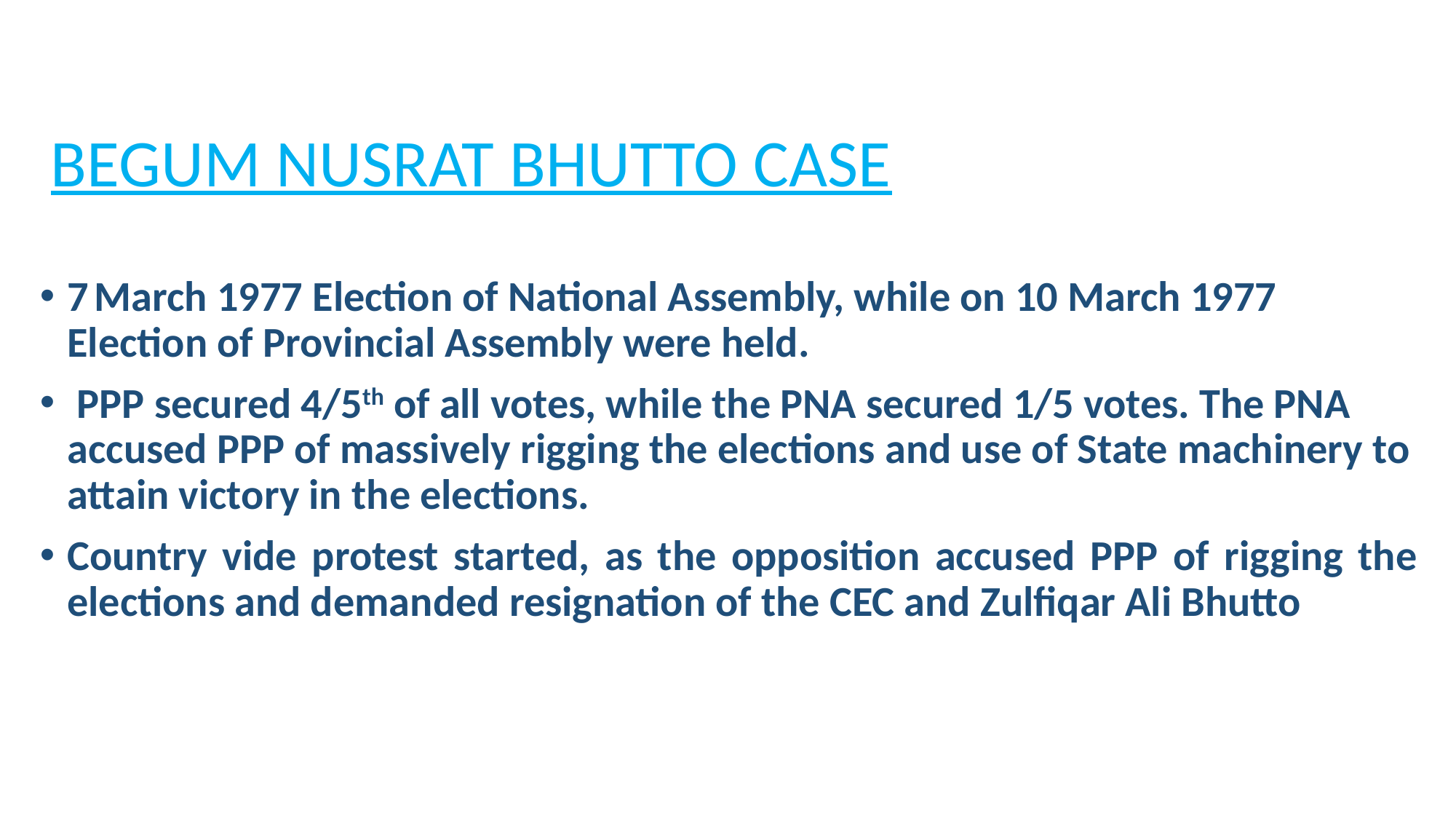

# BEGUM NUSRAT BHUTTO CASE
7 March 1977 Election of National Assembly, while on 10 March 1977 Election of Provincial Assembly were held.
 PPP secured 4/5th of all votes, while the PNA secured 1/5 votes. The PNA accused PPP of massively rigging the elections and use of State machinery to attain victory in the elections.
Country vide protest started, as the opposition accused PPP of rigging the elections and demanded resignation of the CEC and Zulfiqar Ali Bhutto